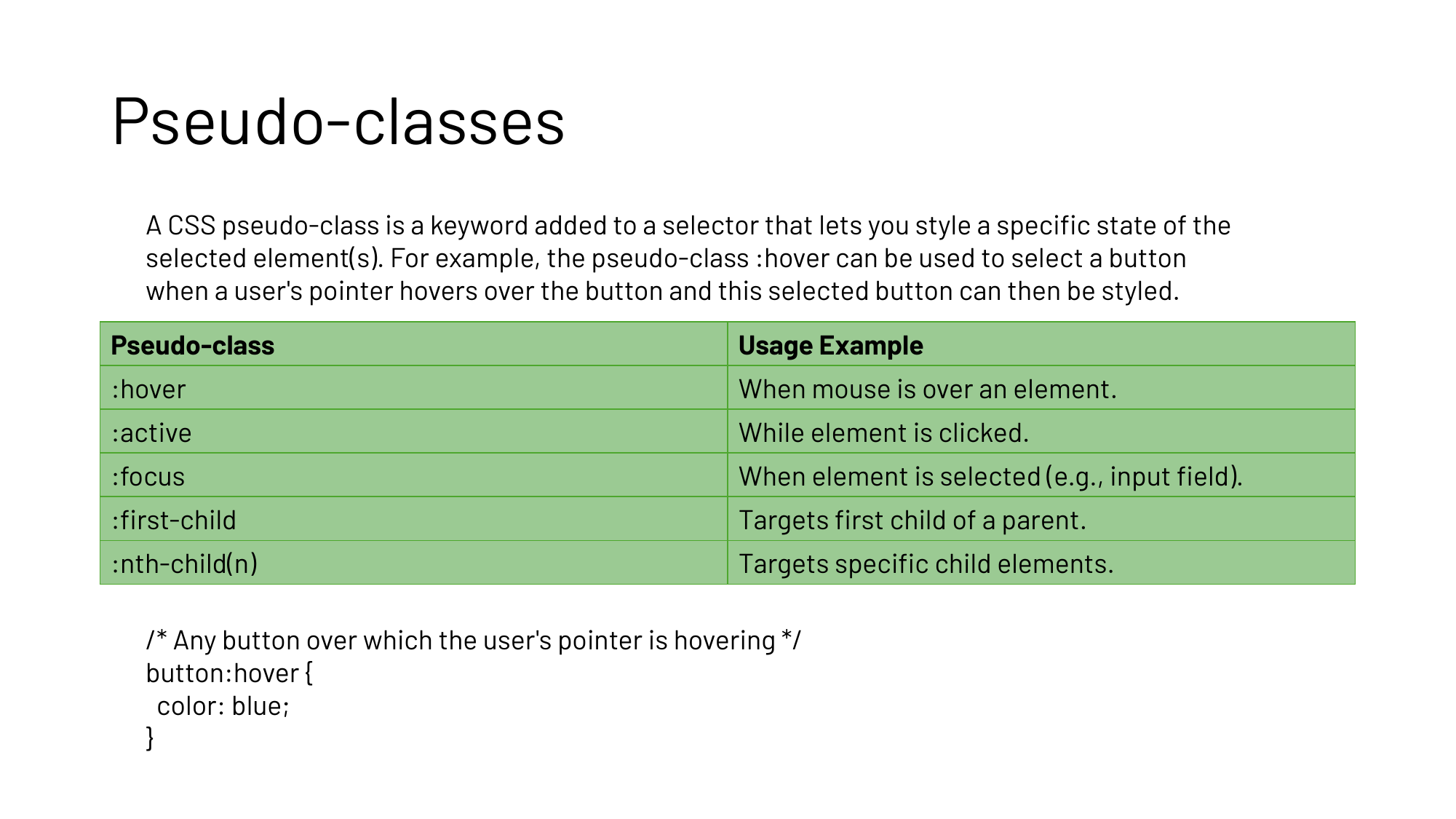

# Pseudo-classes
A CSS pseudo-class is a keyword added to a selector that lets you style a specific state of the selected element(s). For example, the pseudo-class :hover can be used to select a button when a user's pointer hovers over the button and this selected button can then be styled.
| Pseudo-class | Usage Example |
| --- | --- |
| :hover | When mouse is over an element. |
| :active | While element is clicked. |
| :focus | When element is selected (e.g., input field). |
| :first-child | Targets first child of a parent. |
| :nth-child(n) | Targets specific child elements. |
/* Any button over which the user's pointer is hovering */
button:hover {
  color: blue;
}